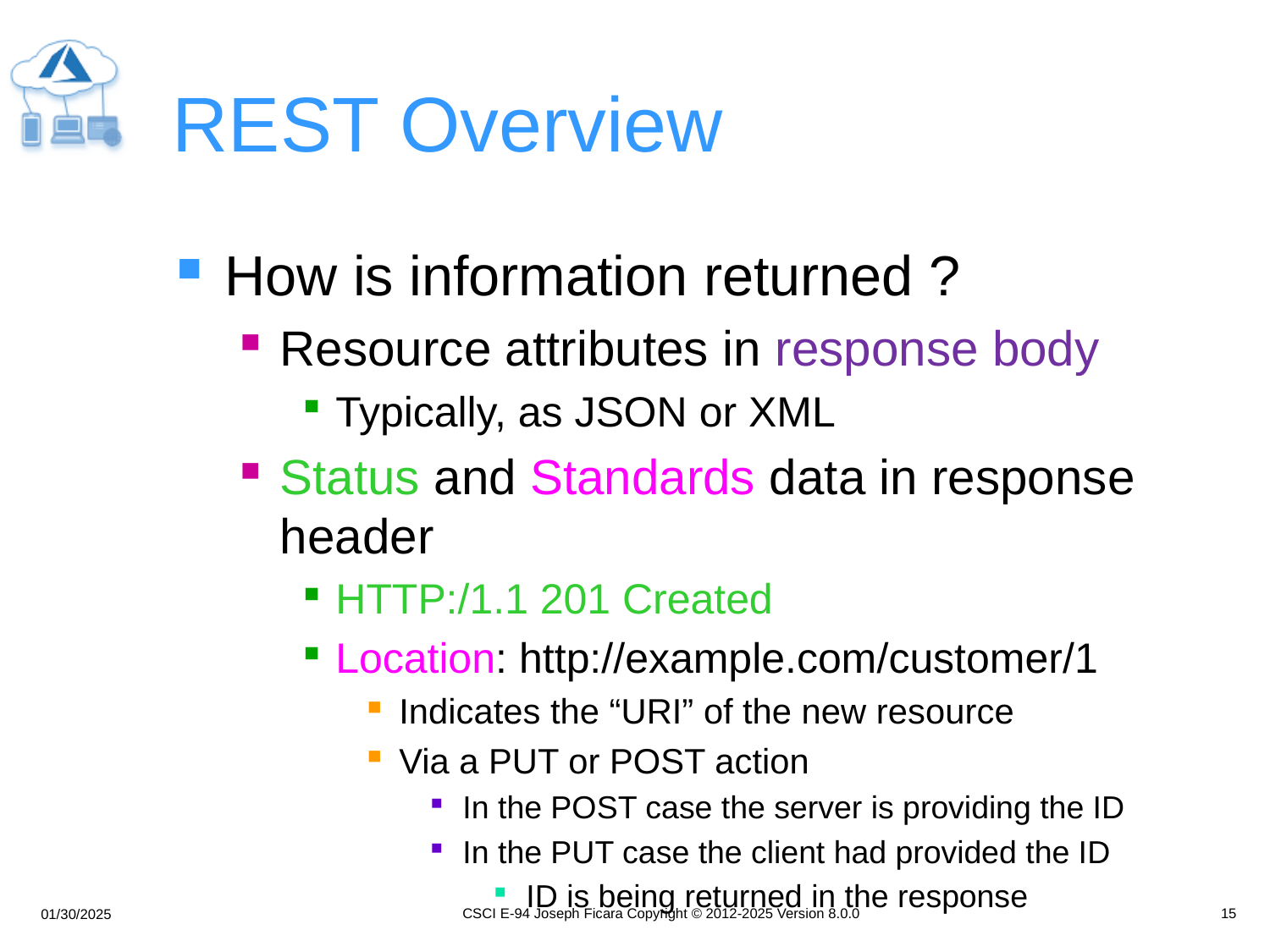

# REST Overview
How is information returned ?
Resource attributes in response body
Typically, as JSON or XML
Status and Standards data in response header
HTTP:/1.1 201 Created
Location: http://example.com/customer/1
Indicates the “URI” of the new resource
Via a PUT or POST action
In the POST case the server is providing the ID
In the PUT case the client had provided the ID
ID is being returned in the response
CSCI E-94 Joseph Ficara Copyright © 2012-2025 Version 8.0.0
15
01/30/2025